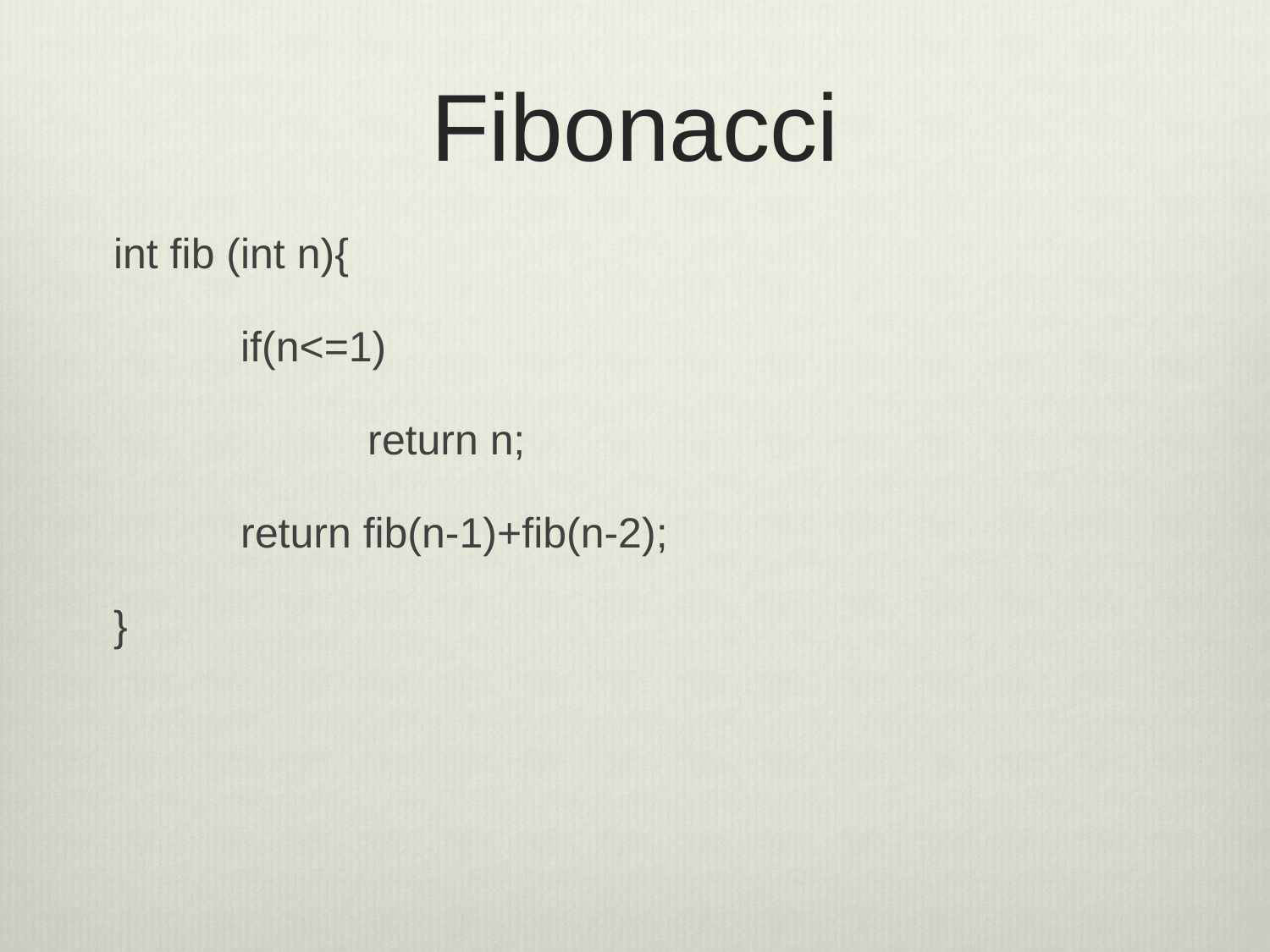

# Fibonacci
int fib (int n){
	if(n<=1)
		return n;
	return fib(n-1)+fib(n-2);
}